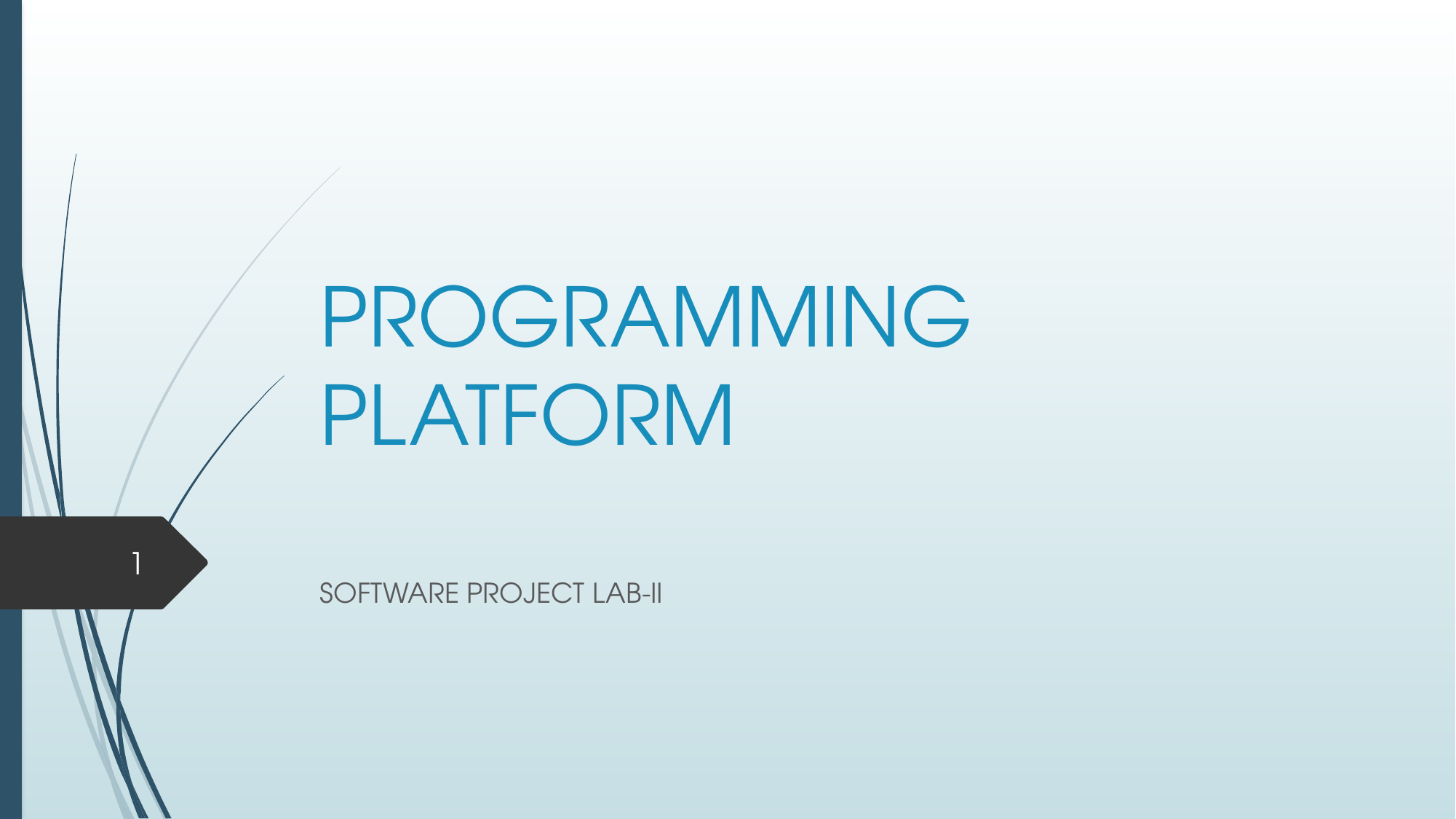

# PROGRAMMING PLATFORM
1
SOFTWARE PROJECT LAB-II